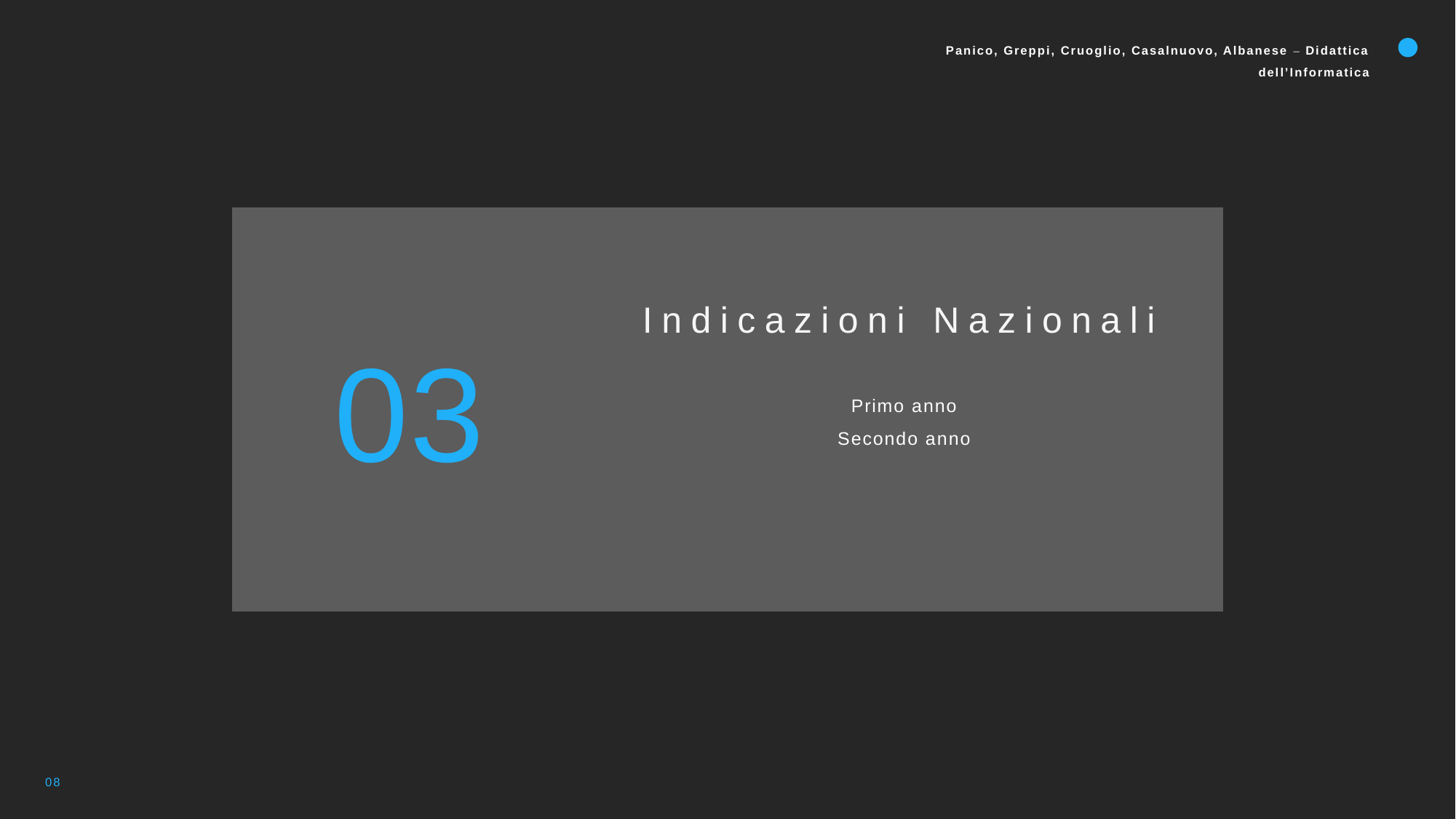

Panico, Greppi, Cruoglio, Casalnuovo, Albanese – Didattica dell’Informatica

Indicazioni Nazionali
03
Primo anno
Secondo anno
08